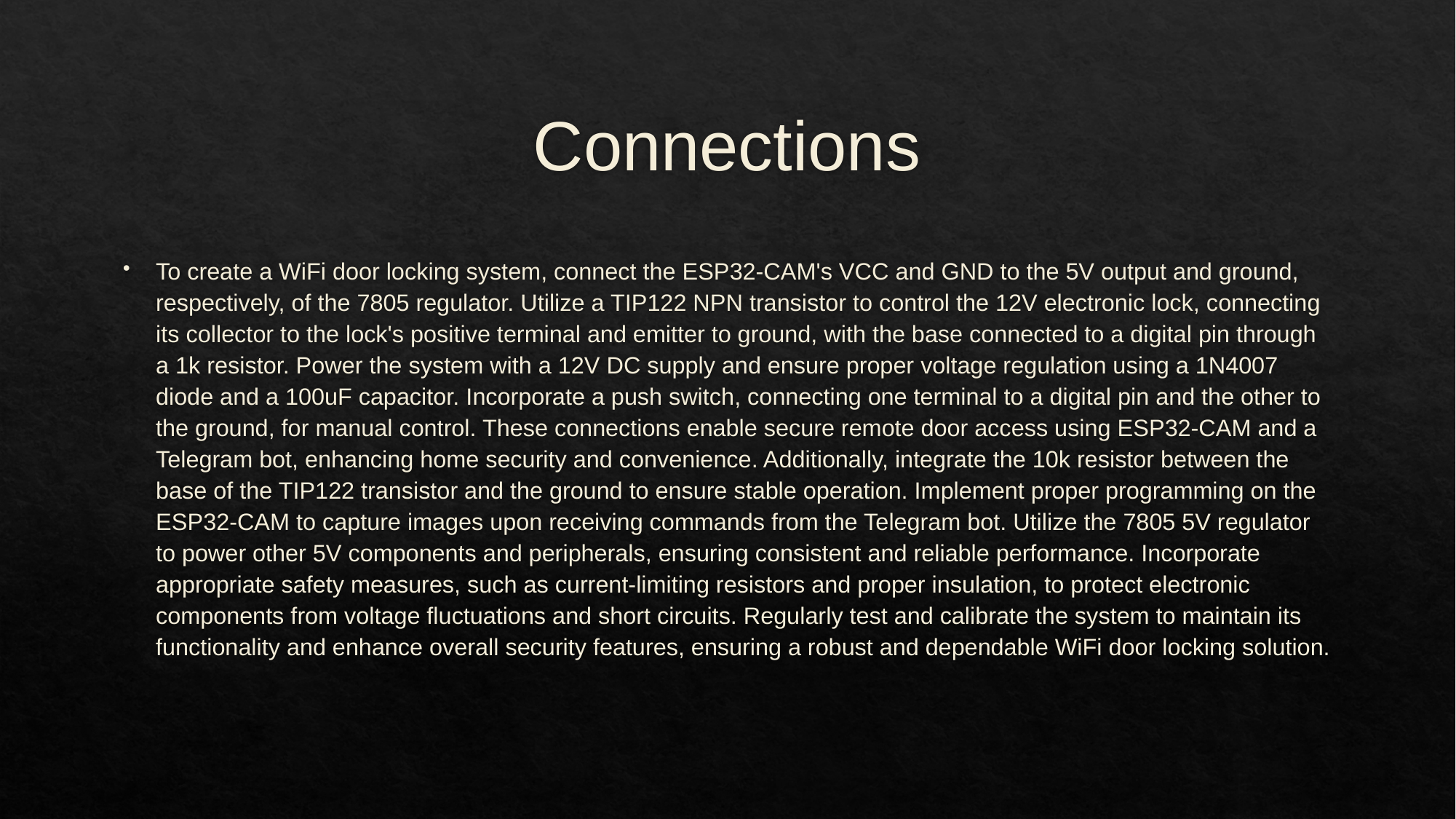

# Connections
To create a WiFi door locking system, connect the ESP32-CAM's VCC and GND to the 5V output and ground, respectively, of the 7805 regulator. Utilize a TIP122 NPN transistor to control the 12V electronic lock, connecting its collector to the lock's positive terminal and emitter to ground, with the base connected to a digital pin through a 1k resistor. Power the system with a 12V DC supply and ensure proper voltage regulation using a 1N4007 diode and a 100uF capacitor. Incorporate a push switch, connecting one terminal to a digital pin and the other to the ground, for manual control. These connections enable secure remote door access using ESP32-CAM and a Telegram bot, enhancing home security and convenience. Additionally, integrate the 10k resistor between the base of the TIP122 transistor and the ground to ensure stable operation. Implement proper programming on the ESP32-CAM to capture images upon receiving commands from the Telegram bot. Utilize the 7805 5V regulator to power other 5V components and peripherals, ensuring consistent and reliable performance. Incorporate appropriate safety measures, such as current-limiting resistors and proper insulation, to protect electronic components from voltage fluctuations and short circuits. Regularly test and calibrate the system to maintain its functionality and enhance overall security features, ensuring a robust and dependable WiFi door locking solution.